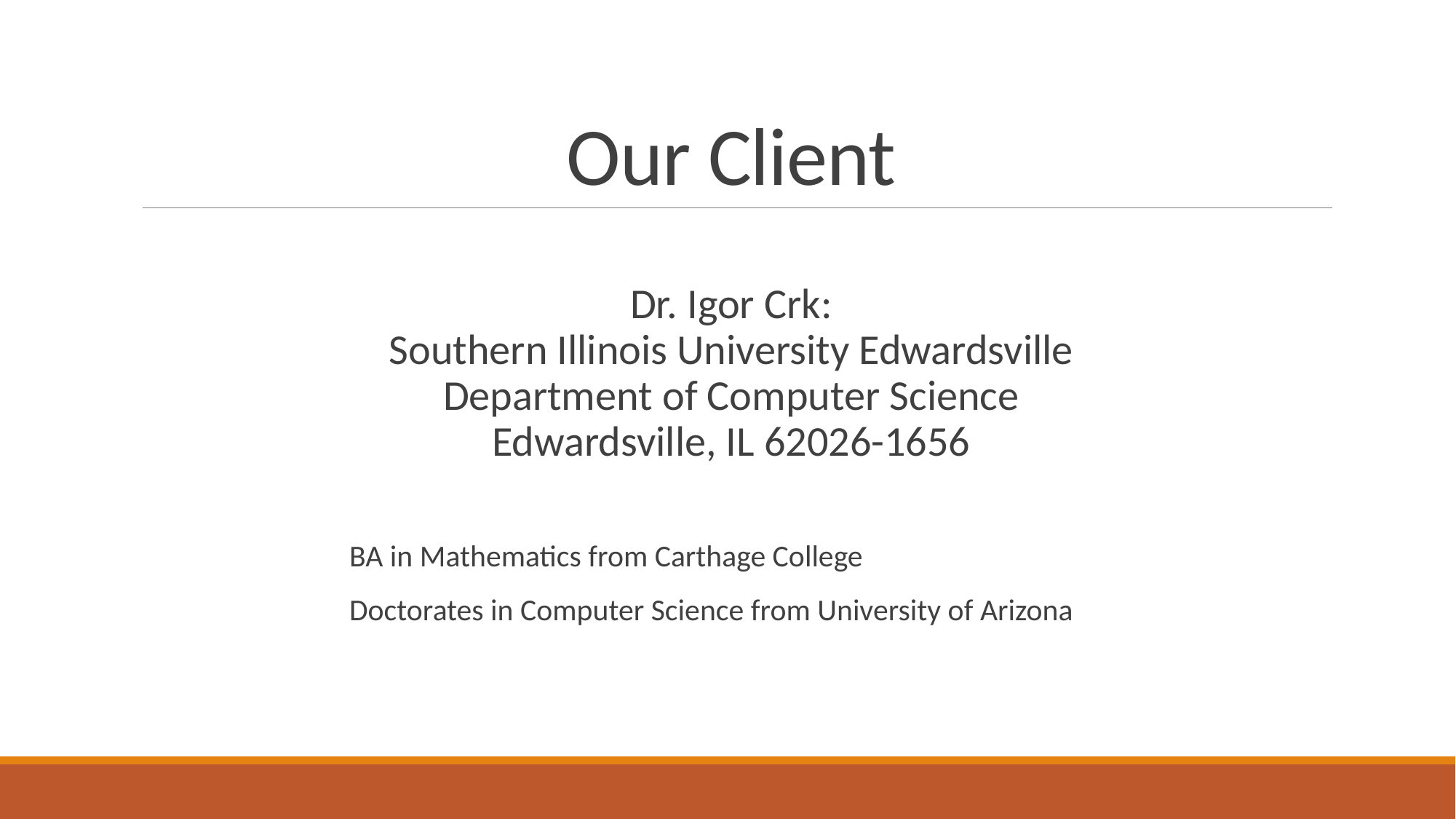

# Our Client
Dr. Igor Crk:
Southern Illinois University Edwardsville
Department of Computer Science
Edwardsville, IL 62026-1656

		BA in Mathematics from Carthage College
		Doctorates in Computer Science from University of Arizona